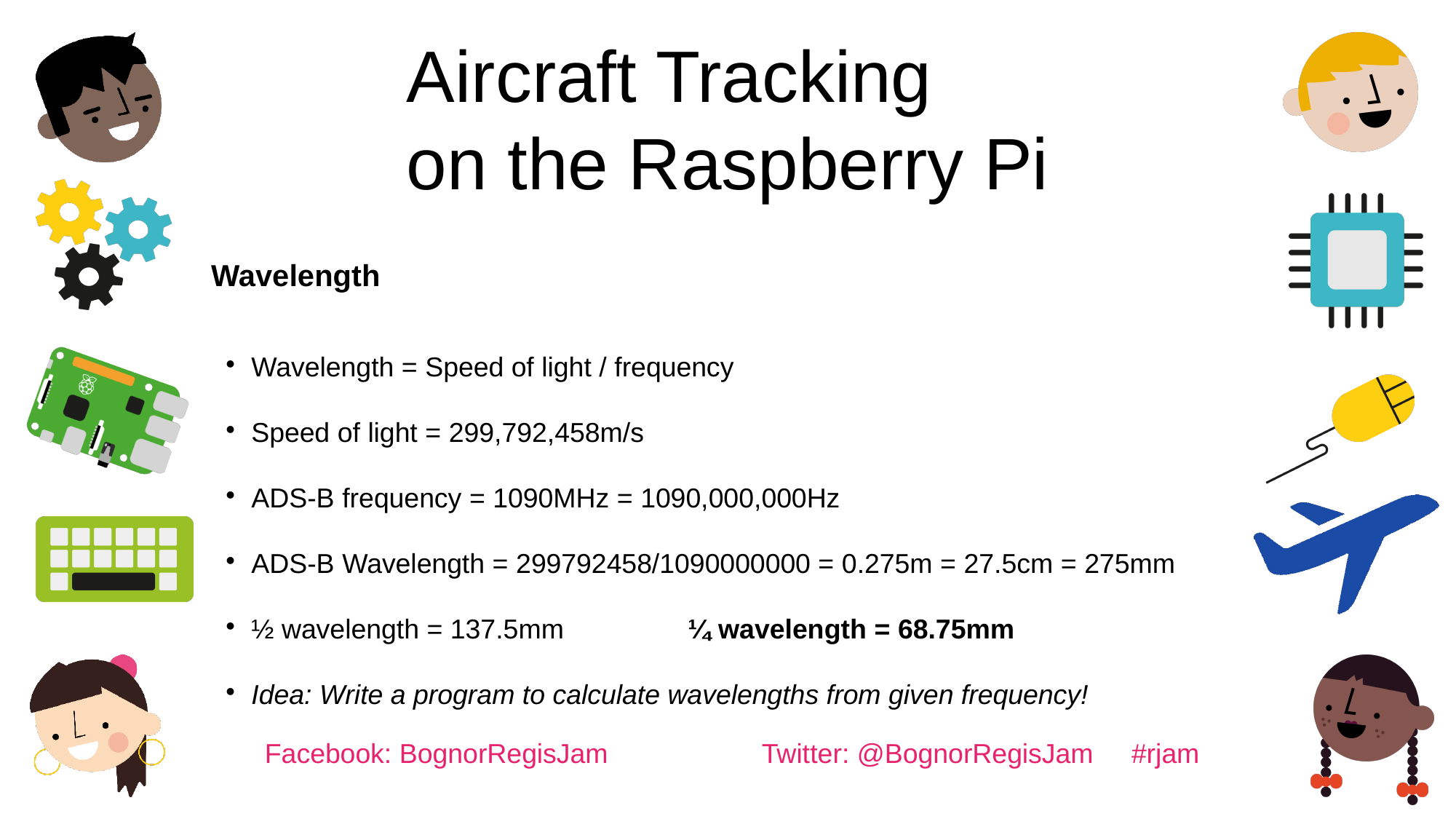

Aircraft Tracking
on the Raspberry Pi
Wavelength

Wavelength = Speed of light / frequency

Speed of light = 299,792,458m/s

ADS-B frequency = 1090MHz = 1090,000,000Hz

ADS-B Wavelength = 299792458/1090000000 = 0.275m = 27.5cm = 275mm

½ wavelength = 137.5mm		¼ wavelength = 68.75mm

Idea: Write a program to calculate wavelengths from given frequency!

Facebook: BognorRegisJam
Twitter: @BognorRegisJam     #rjam